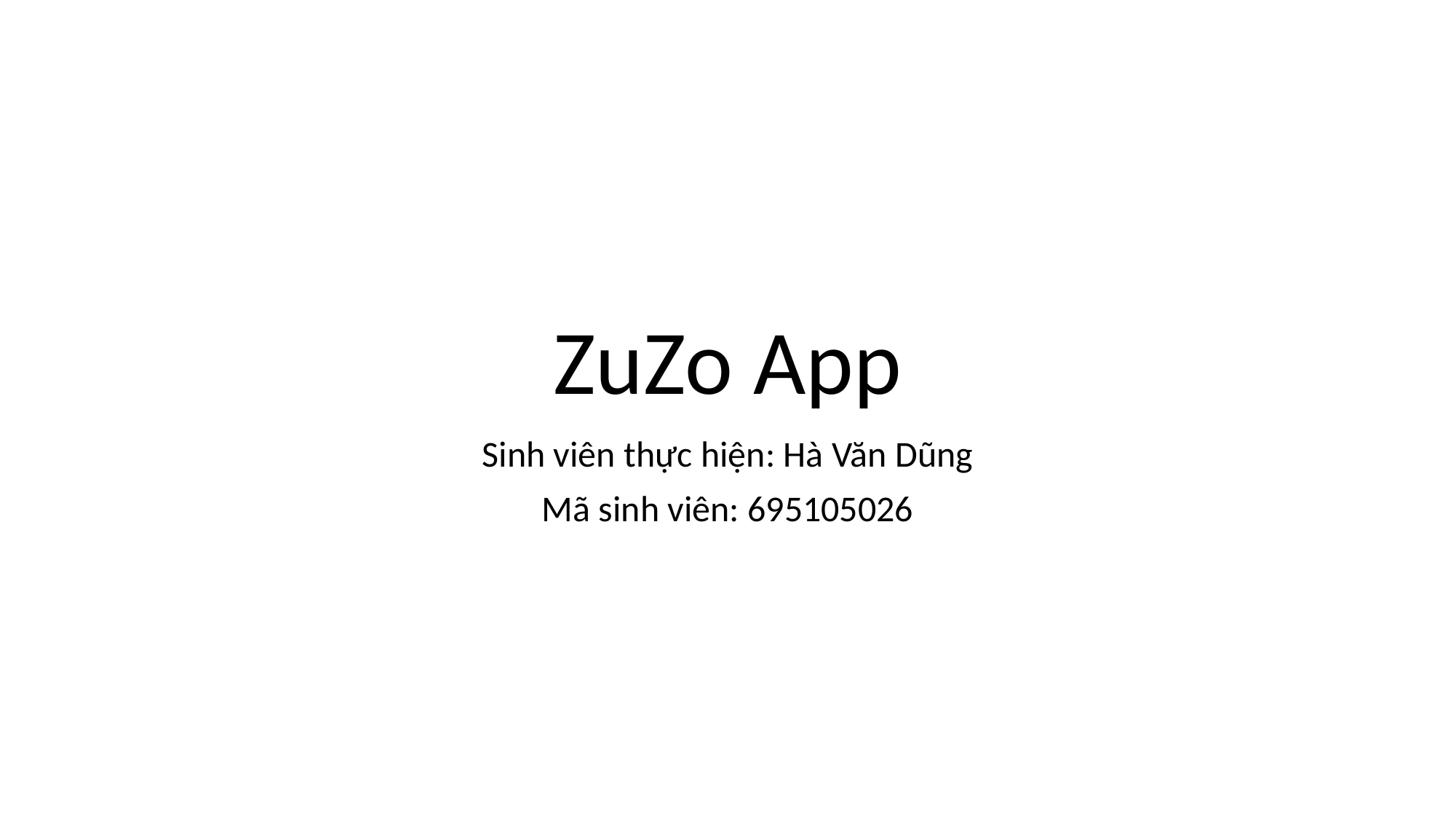

# ZuZo App
Sinh viên thực hiện: Hà Văn Dũng
Mã sinh viên: 695105026